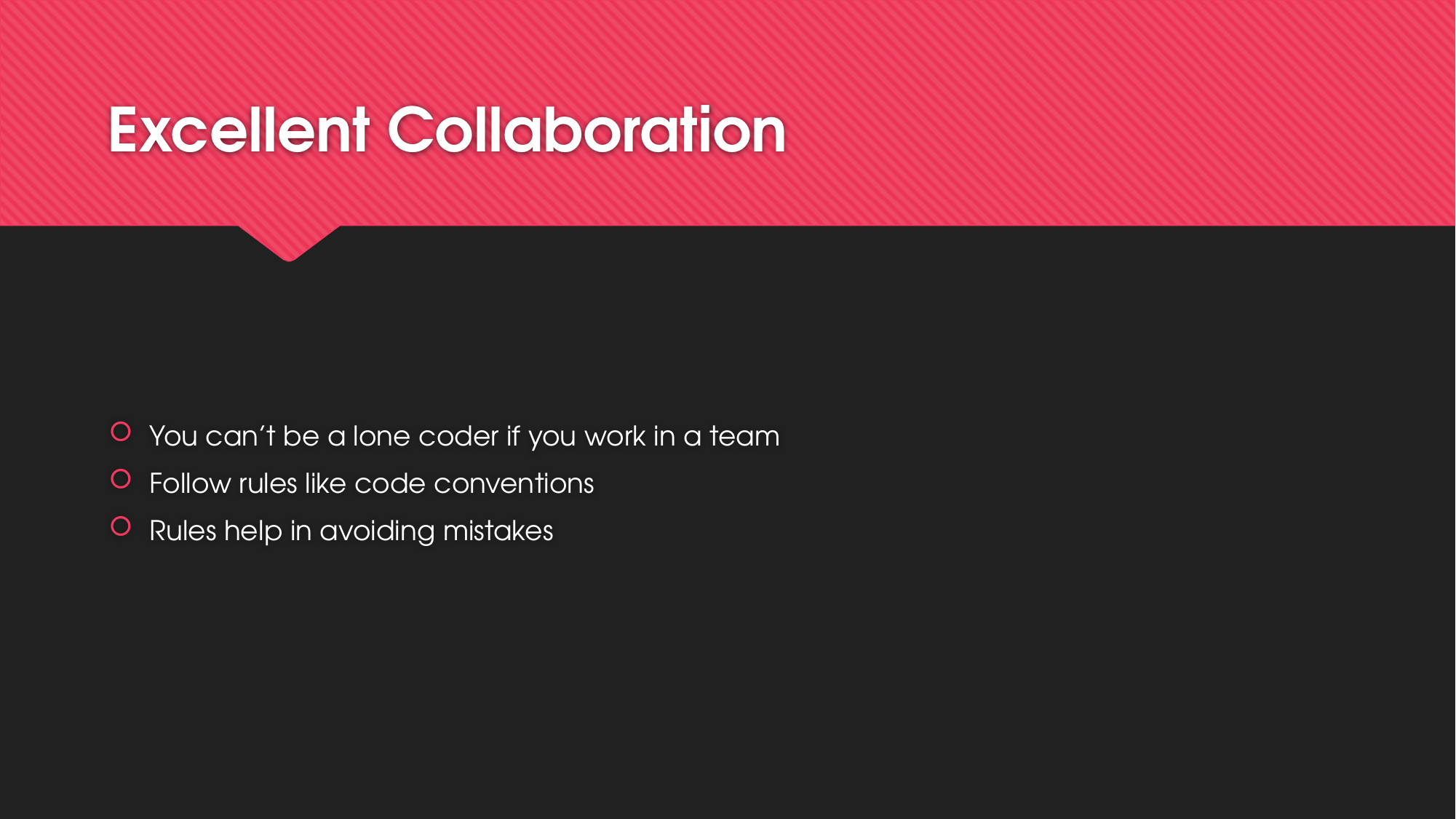

# Excellent Collaboration
You can’t be a lone coder if you work in a team
Follow rules like code conventions
Rules help in avoiding mistakes